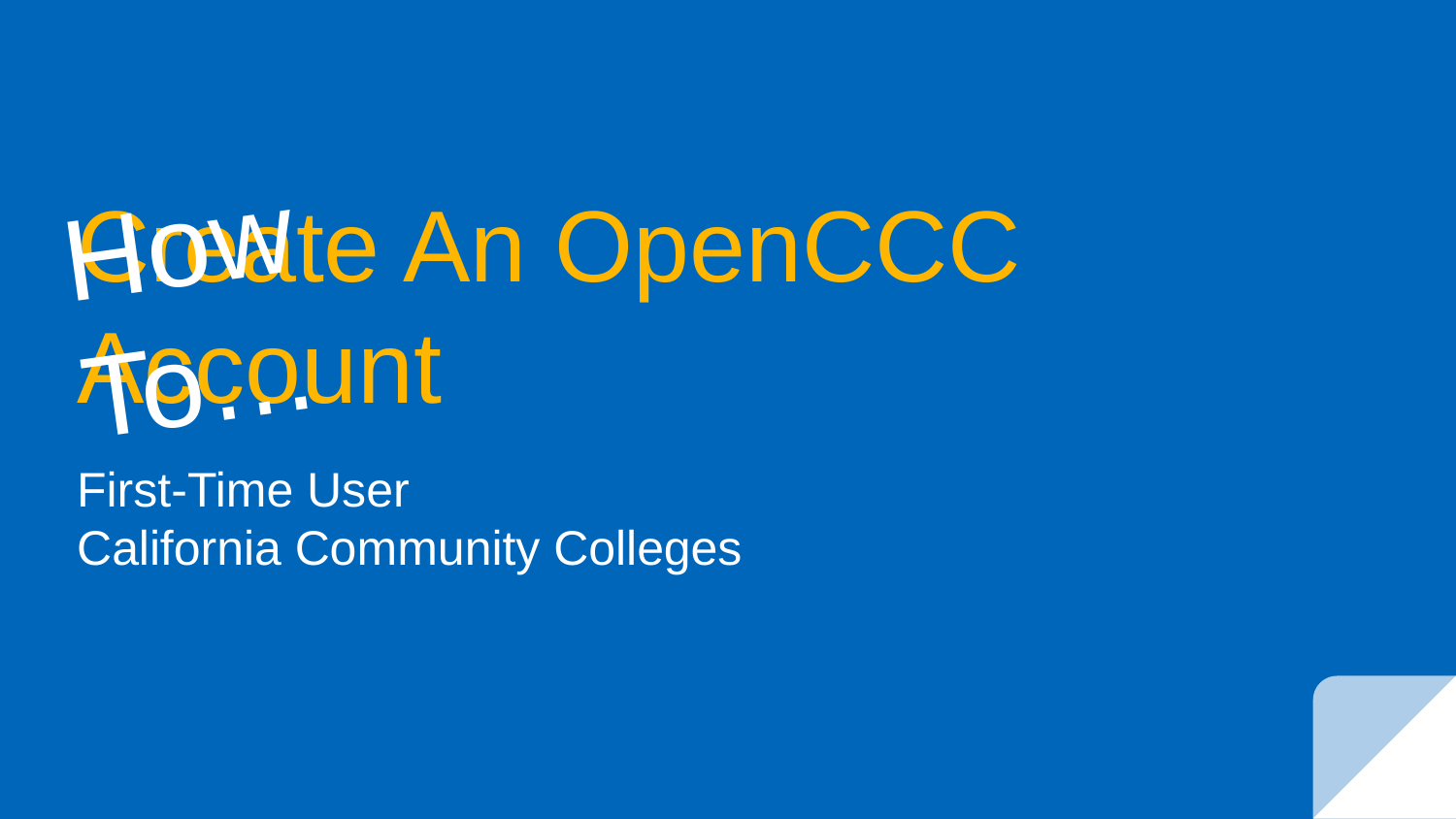

How To…
# Create An OpenCCC Account
First-Time User
California Community Colleges